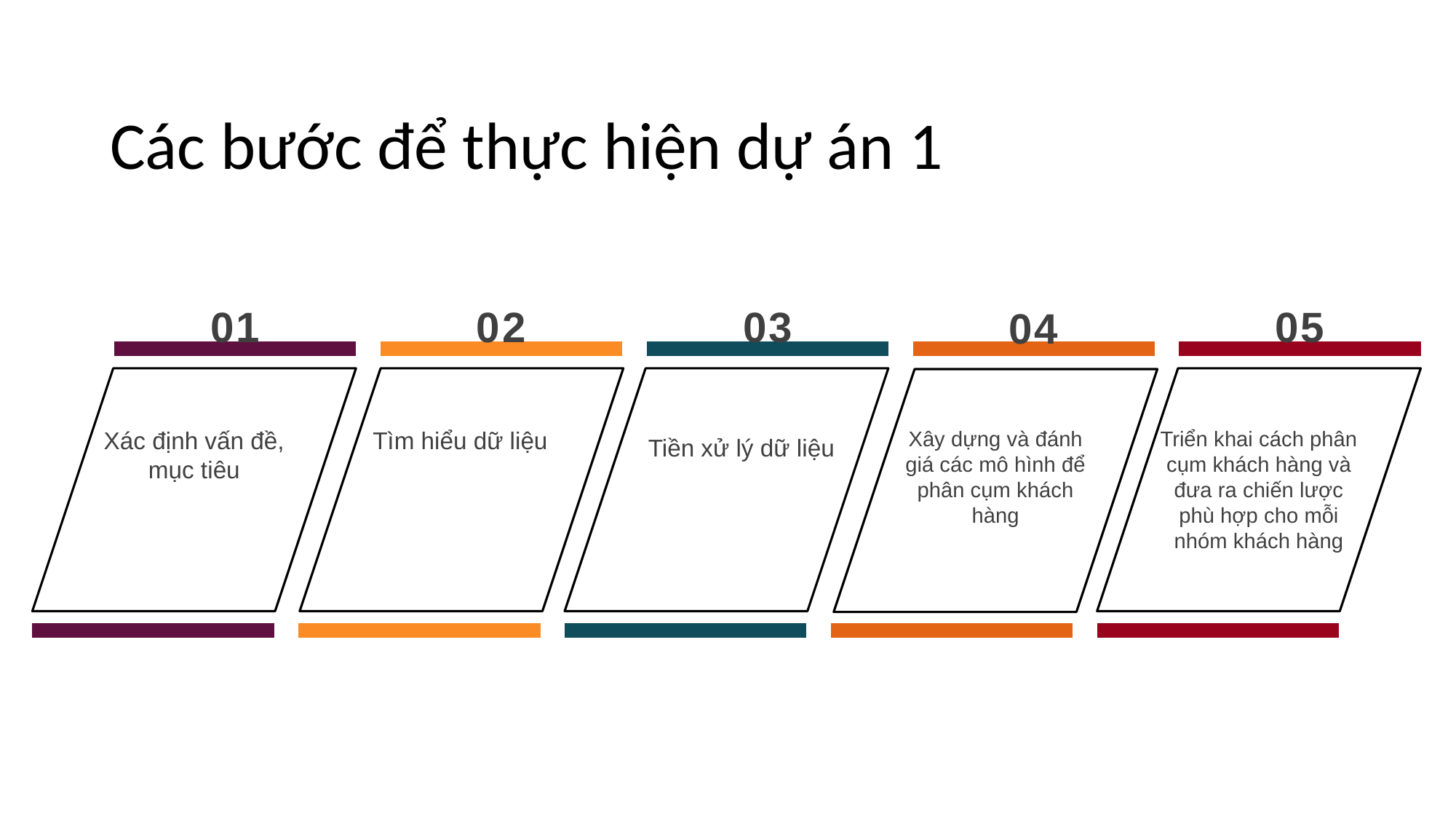

# Các bước để thực hiện dự án 1
01
02
03
05
04

Xác định vấn đề, mục tiêu
Tìm hiểu dữ liệu
Xây dựng và đánh giá các mô hình để phân cụm khách hàng
Triển khai cách phân cụm khách hàng và đưa ra chiến lược phù hợp cho mỗi nhóm khách hàng
Tiền xử lý dữ liệu